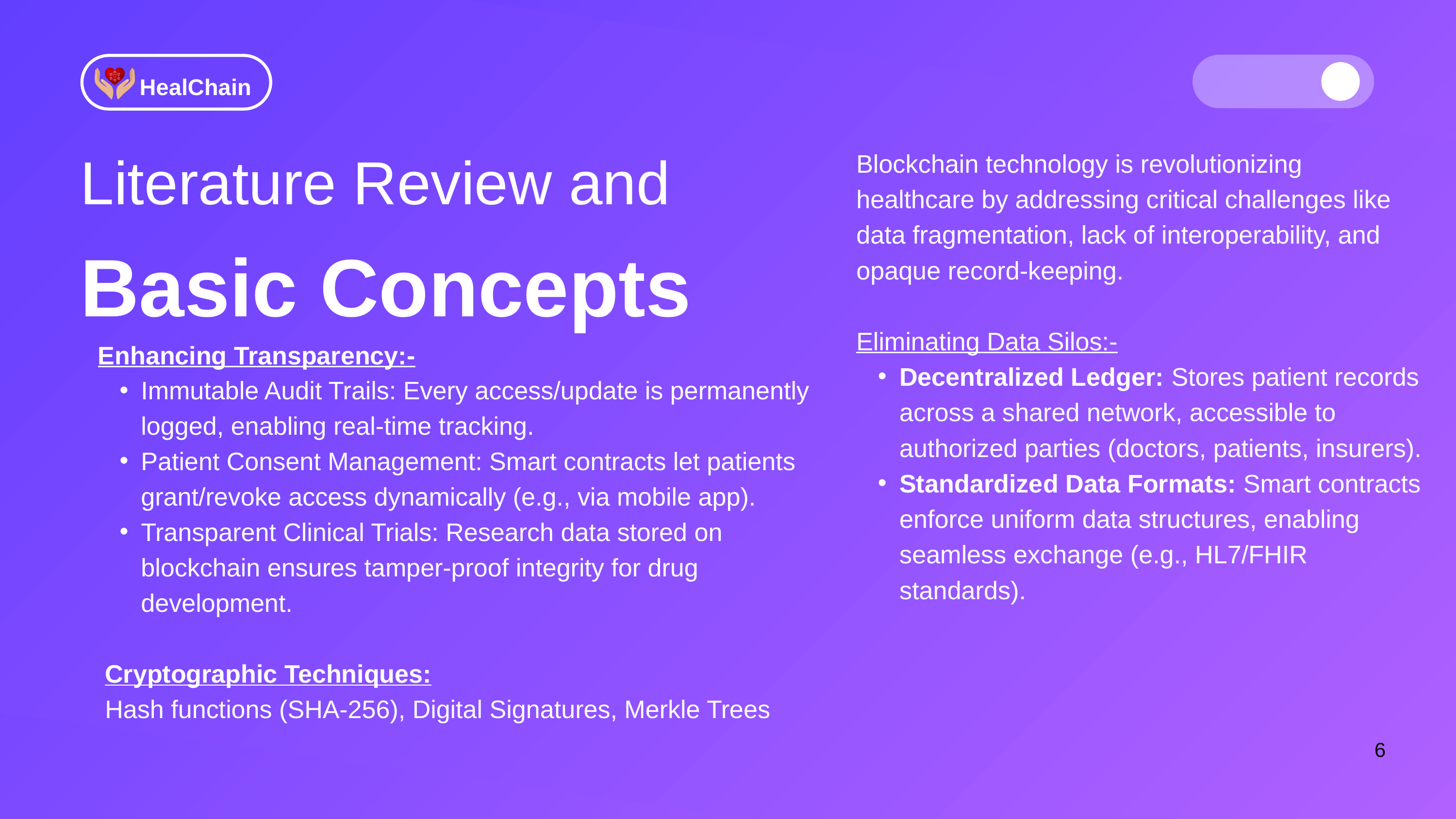

HealChain

Literature Review and
Basic Concepts
Blockchain technology is revolutionizing healthcare by addressing critical challenges like data fragmentation, lack of interoperability, and opaque record-keeping.

Eliminating Data Silos:-
Decentralized Ledger: Stores patient records across a shared network, accessible to authorized parties (doctors, patients, insurers).
Standardized Data Formats: Smart contracts enforce uniform data structures, enabling seamless exchange (e.g., HL7/FHIR standards).

Enhancing Transparency:-
Immutable Audit Trails: Every access/update is permanently logged, enabling real-time tracking.
Patient Consent Management: Smart contracts let patients grant/revoke access dynamically (e.g., via mobile app).
Transparent Clinical Trials: Research data stored on blockchain ensures tamper-proof integrity for drug development.

 Cryptographic Techniques:
 Hash functions (SHA-256), Digital Signatures, Merkle Trees
6